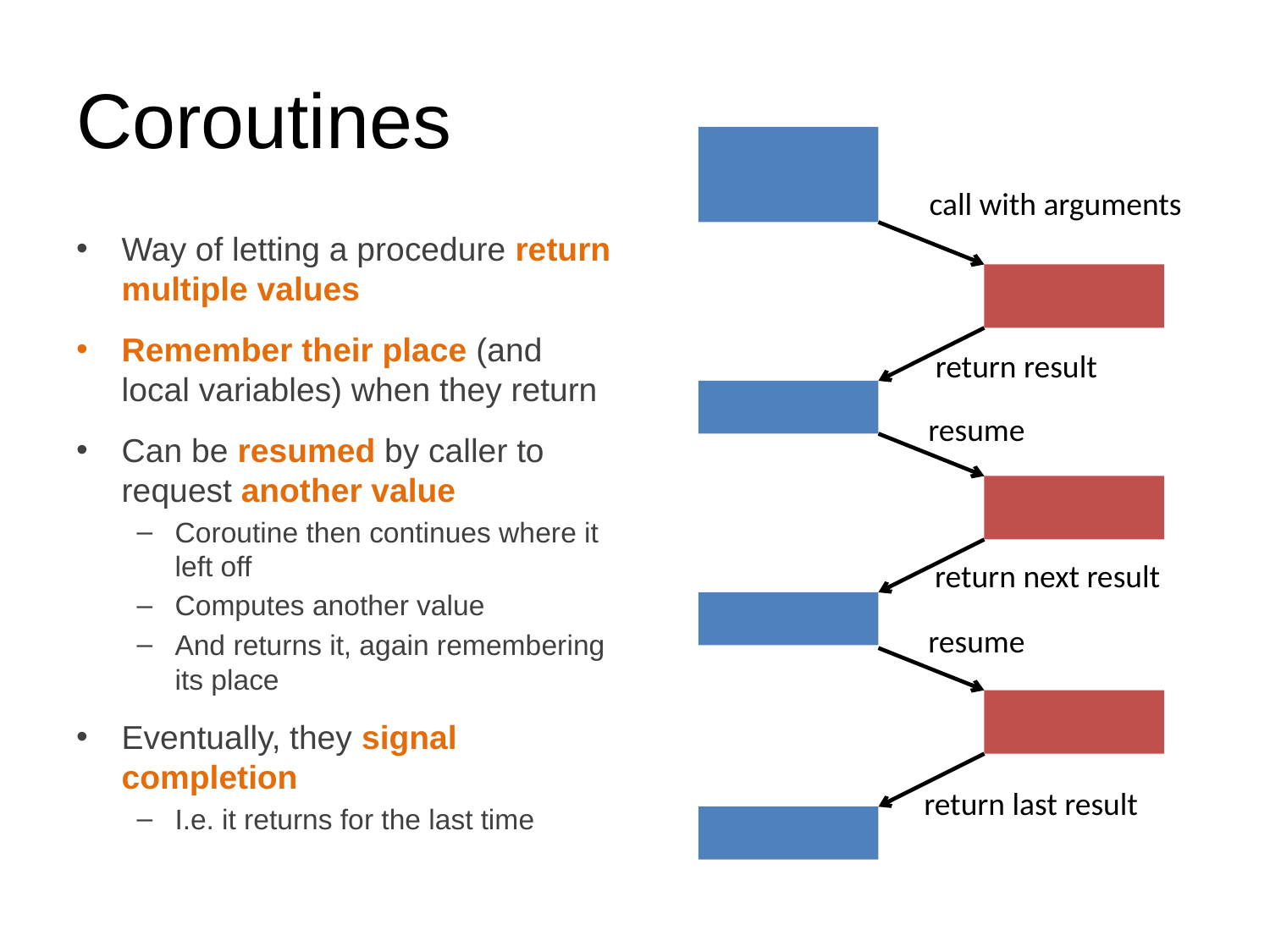

# Coroutines

call with arguments
Way of letting a procedure return multiple values
Remember their place (and local variables) when they return
Can be resumed by caller to request another value
Coroutine then continues where it left off
Computes another value
And returns it, again remembering its place
Eventually, they signal completion
I.e. it returns for the last time

return result

resume

return next result

resume

return last result